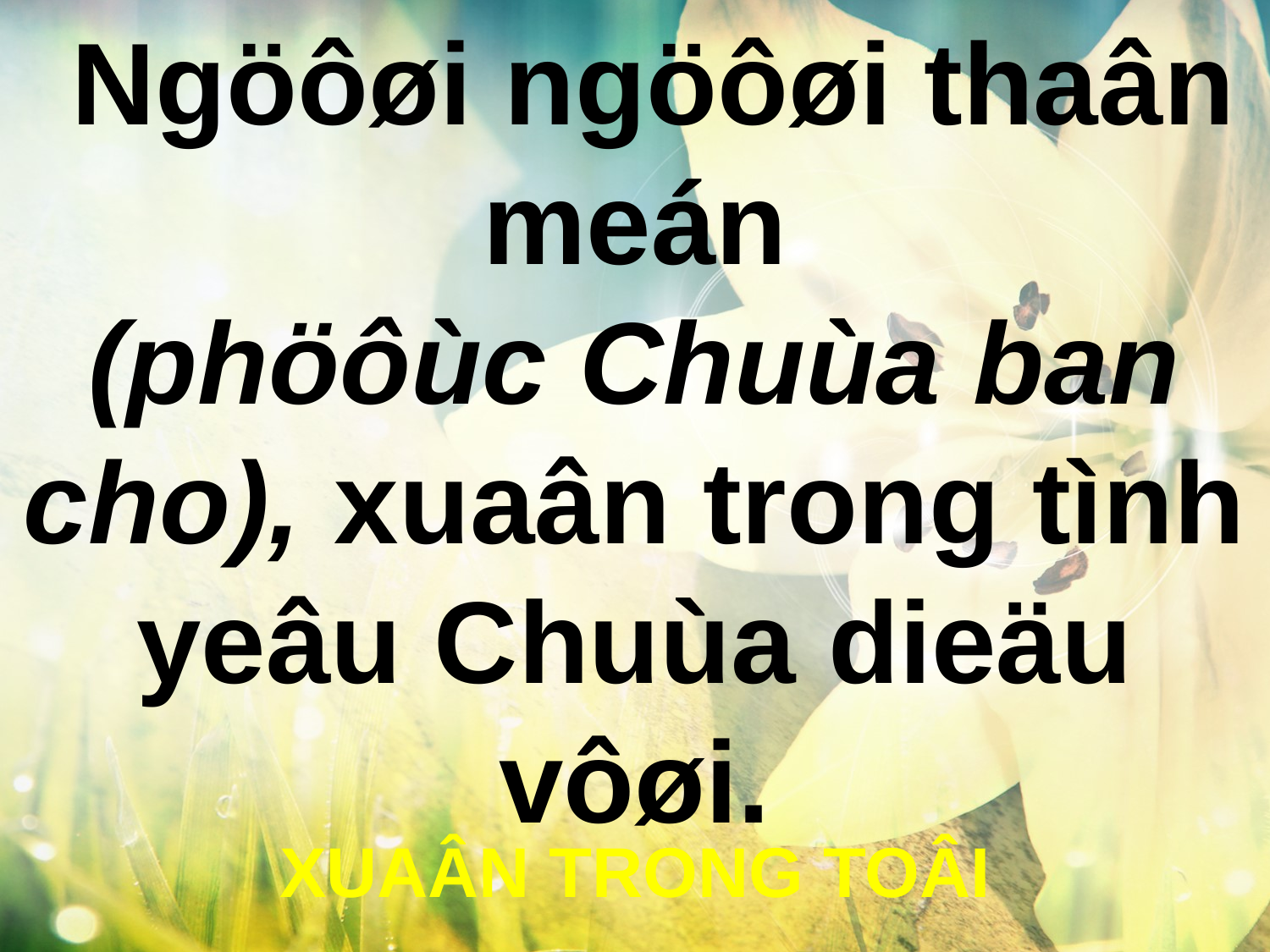

Ngöôøi ngöôøi thaân meán
(phöôùc Chuùa ban cho), xuaân trong tình yeâu Chuùa dieäu vôøi.
XUAÂN TRONG TOÂI